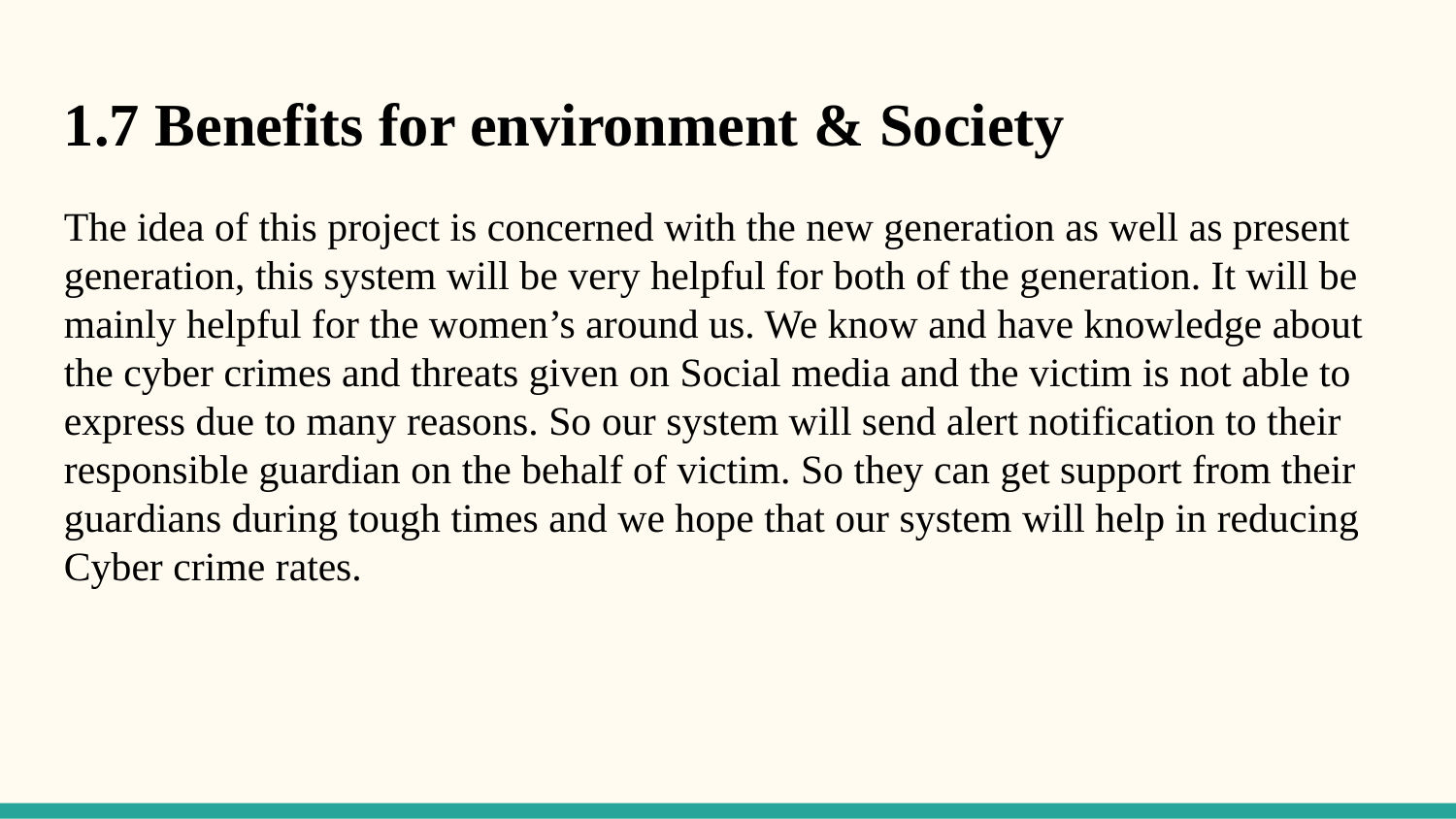

1.7 Benefits for environment & Society
The idea of this project is concerned with the new generation as well as present generation, this system will be very helpful for both of the generation. It will be mainly helpful for the women’s around us. We know and have knowledge about the cyber crimes and threats given on Social media and the victim is not able to express due to many reasons. So our system will send alert notification to their responsible guardian on the behalf of victim. So they can get support from their guardians during tough times and we hope that our system will help in reducing Cyber crime rates.